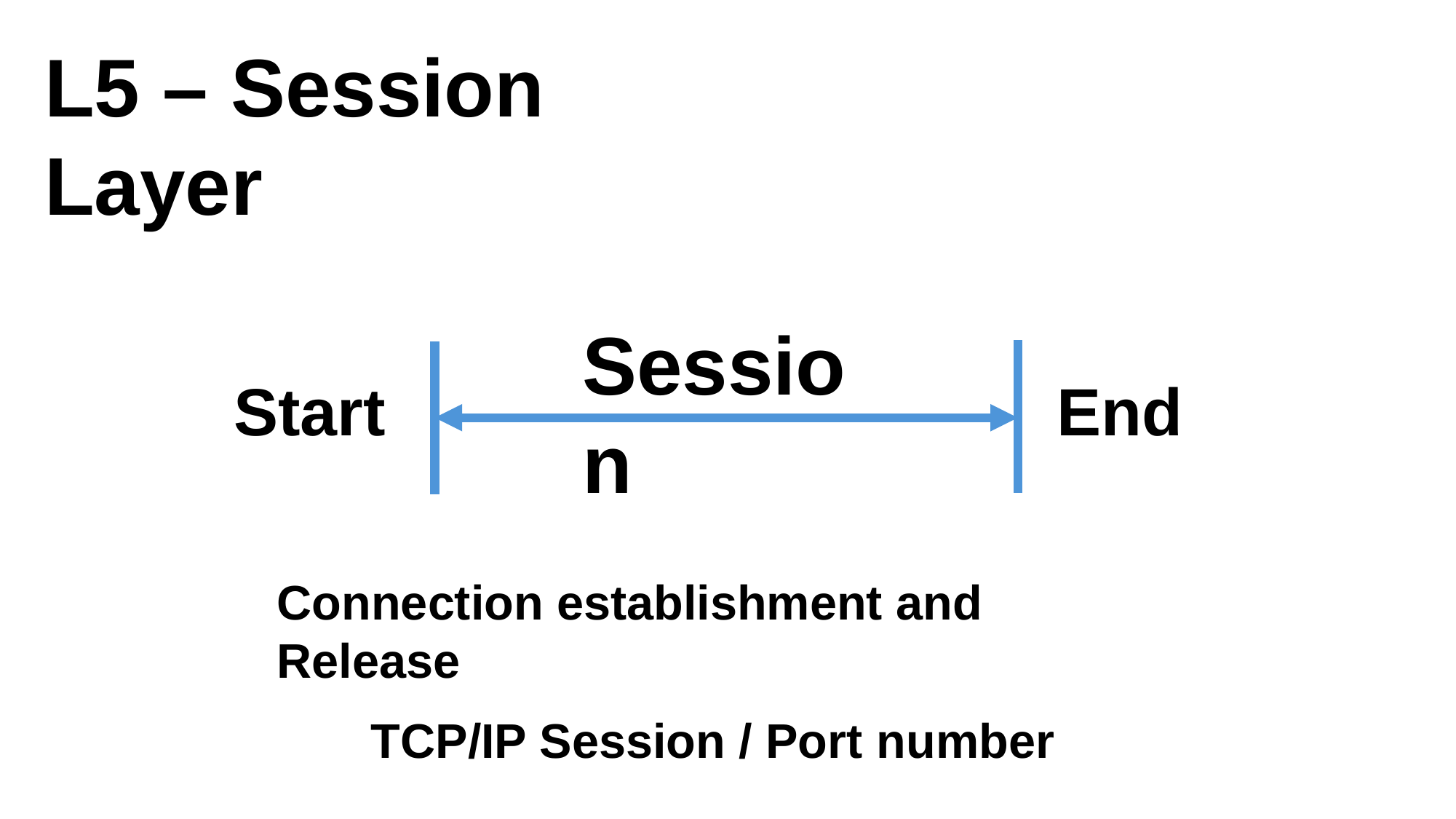

L5 – Session Layer
Session
Start
End
Connection establishment and Release
TCP/IP Session / Port number